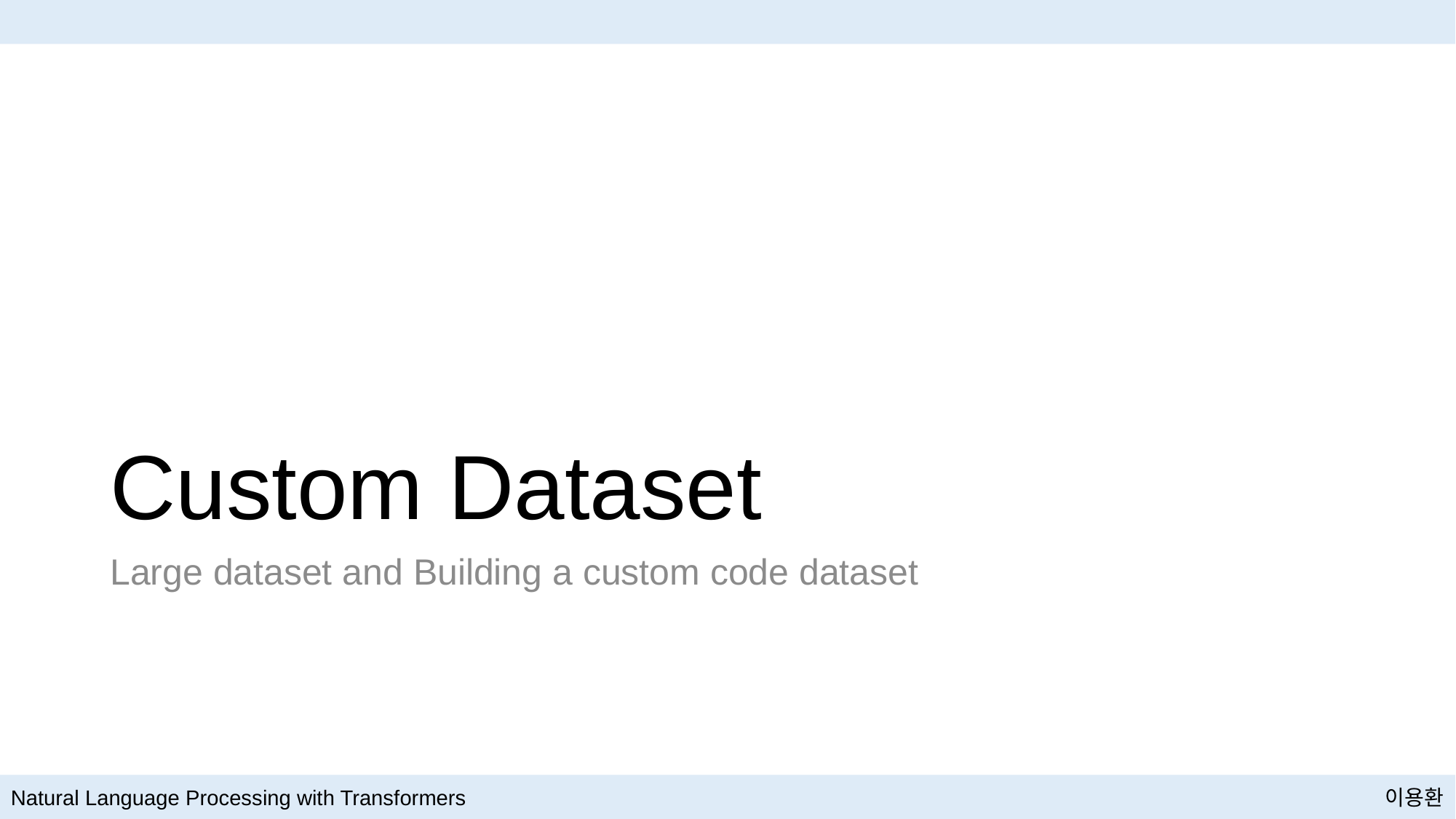

# Custom Dataset
Large dataset and Building a custom code dataset